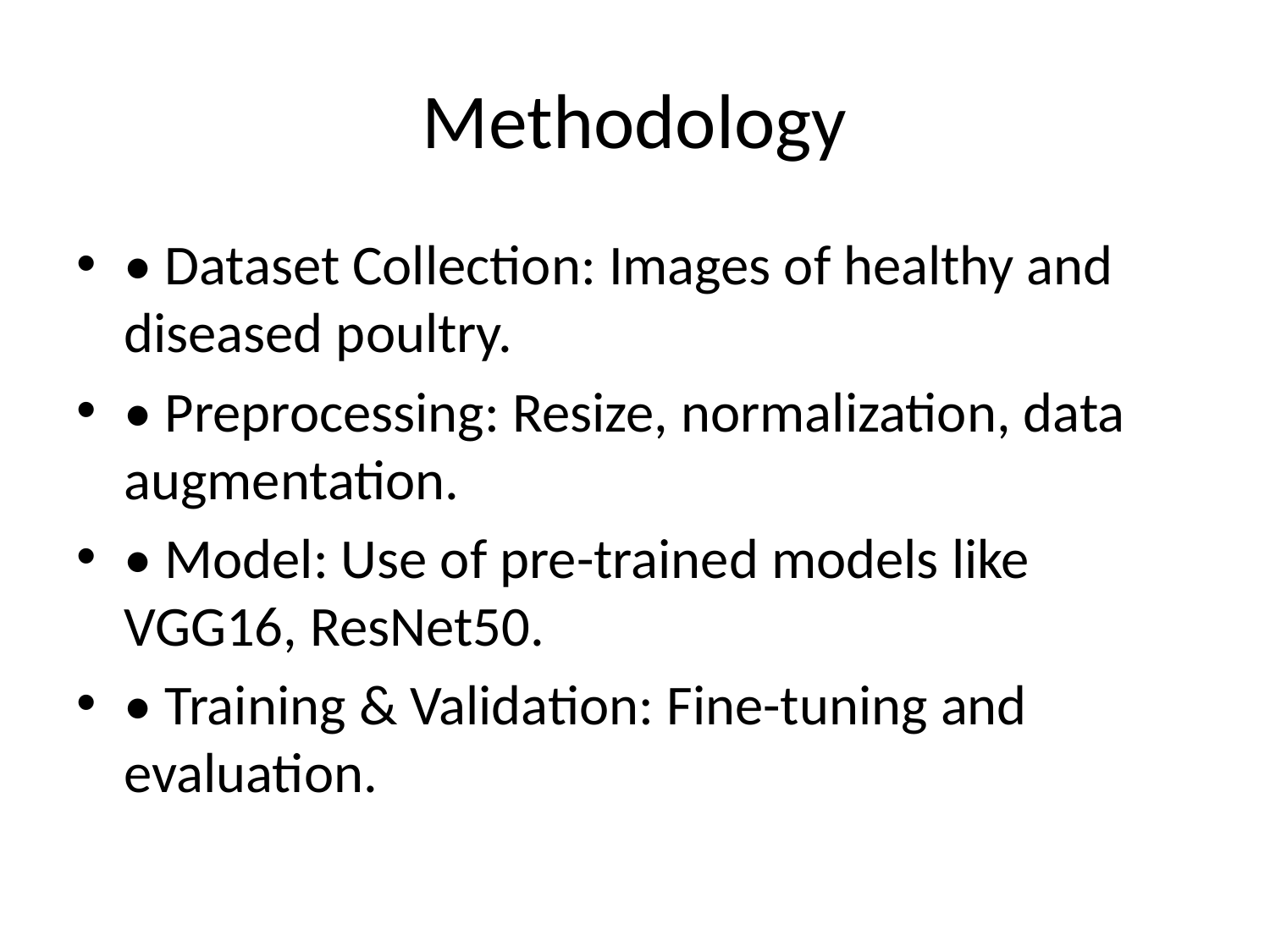

# Methodology
• Dataset Collection: Images of healthy and diseased poultry.
• Preprocessing: Resize, normalization, data augmentation.
• Model: Use of pre-trained models like VGG16, ResNet50.
• Training & Validation: Fine-tuning and evaluation.